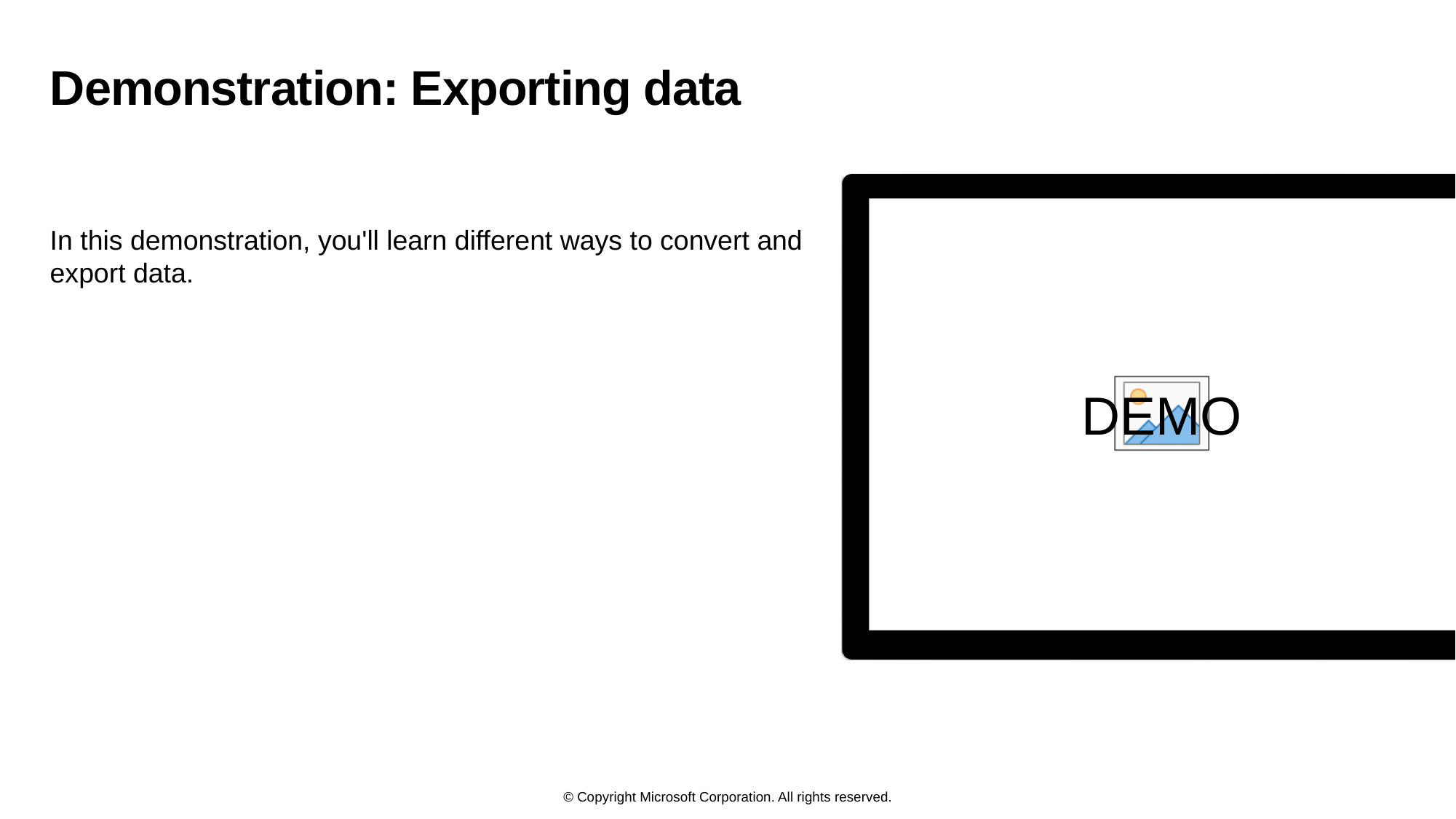

# Demonstration: Exporting data

In this demonstration, you'll learn different ways to convert and export data.